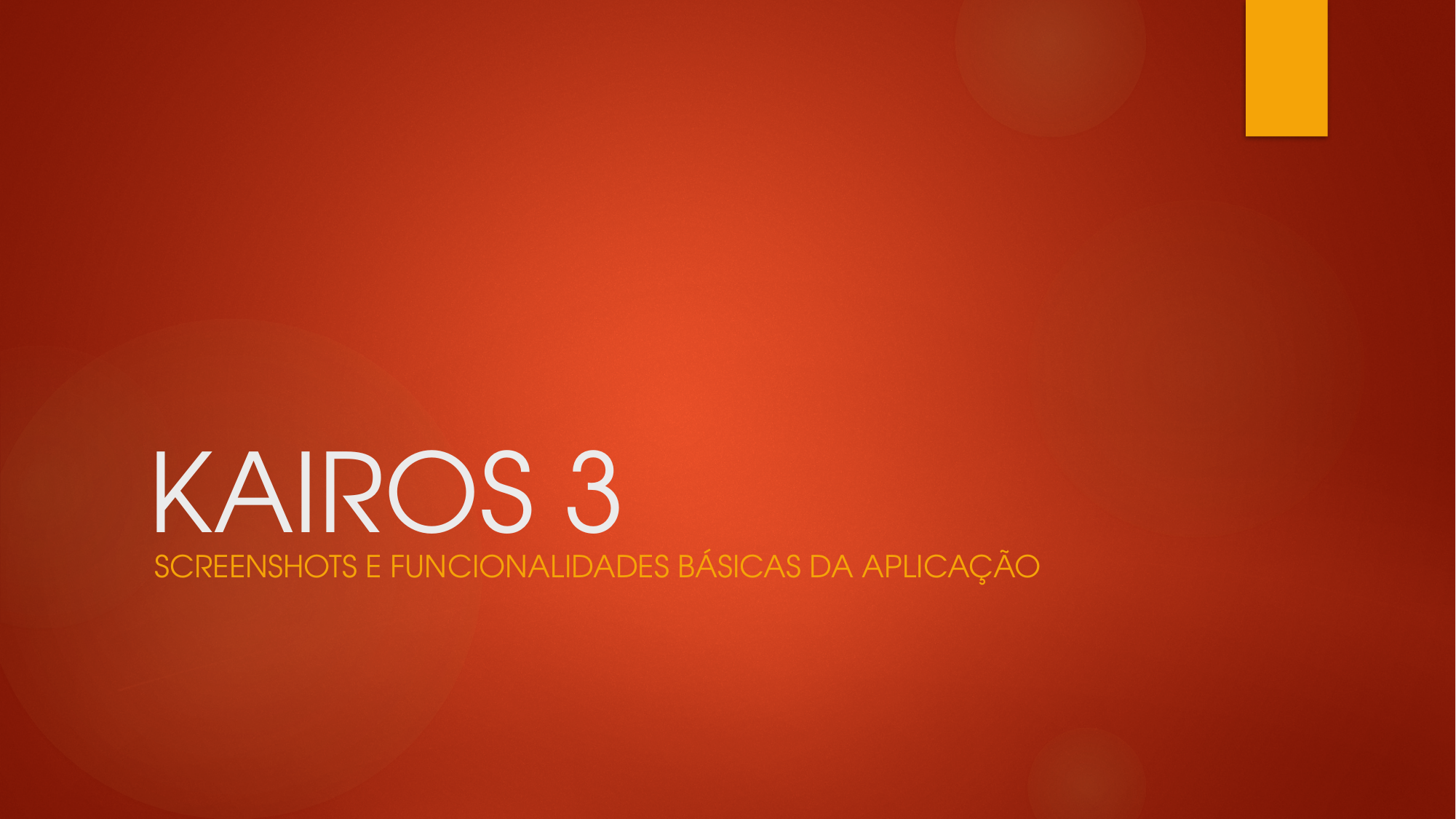

# KAIROS 3
Screenshots e funcionalidades básicas da aplicação